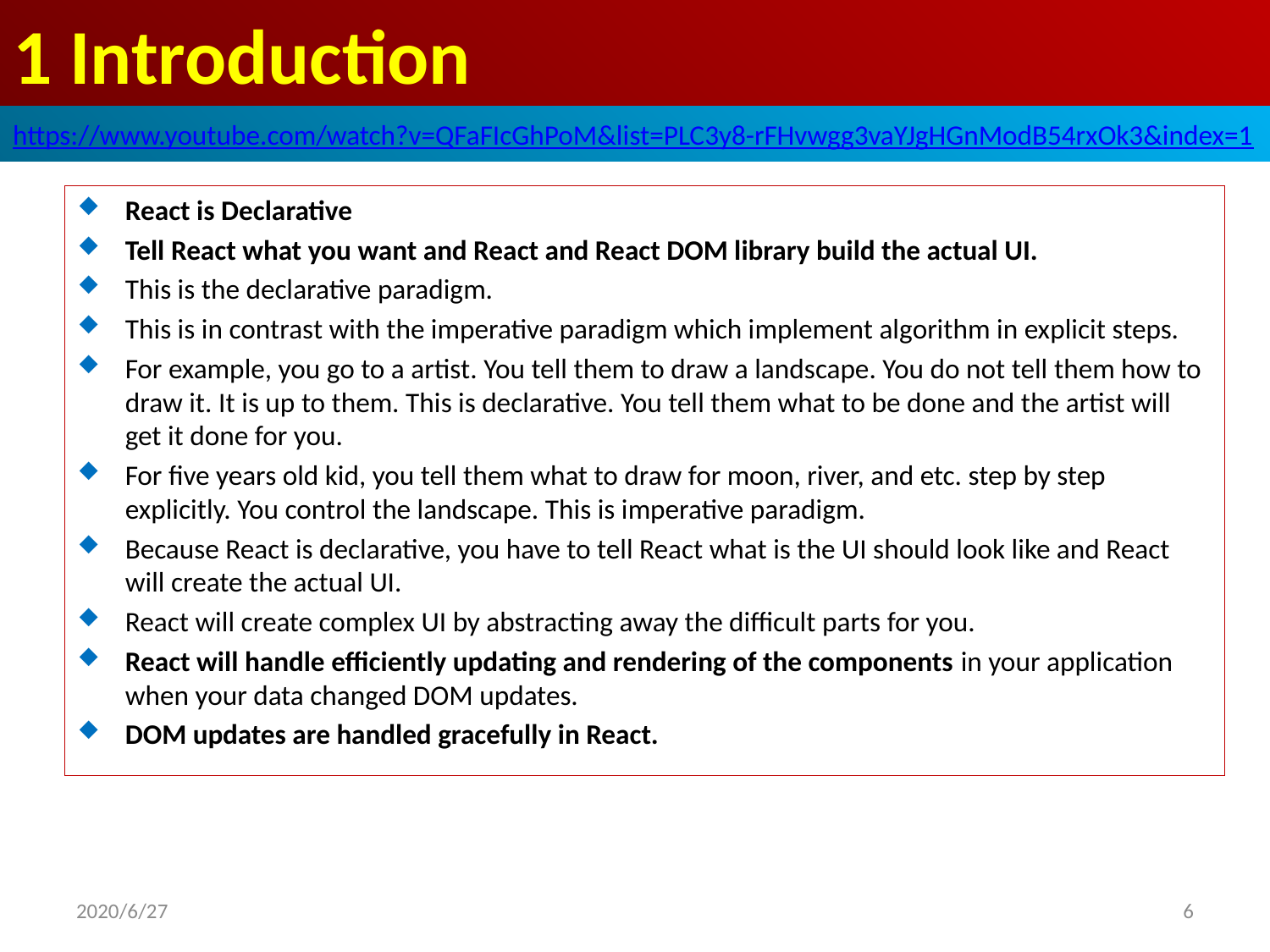

# 1 Introduction
https://www.youtube.com/watch?v=QFaFIcGhPoM&list=PLC3y8-rFHvwgg3vaYJgHGnModB54rxOk3&index=1
React is Declarative
Tell React what you want and React and React DOM library build the actual UI.
This is the declarative paradigm.
This is in contrast with the imperative paradigm which implement algorithm in explicit steps.
For example, you go to a artist. You tell them to draw a landscape. You do not tell them how to draw it. It is up to them. This is declarative. You tell them what to be done and the artist will get it done for you.
For five years old kid, you tell them what to draw for moon, river, and etc. step by step explicitly. You control the landscape. This is imperative paradigm.
Because React is declarative, you have to tell React what is the UI should look like and React will create the actual UI.
React will create complex UI by abstracting away the difficult parts for you.
React will handle efficiently updating and rendering of the components in your application when your data changed DOM updates.
DOM updates are handled gracefully in React.

2020/6/27
6